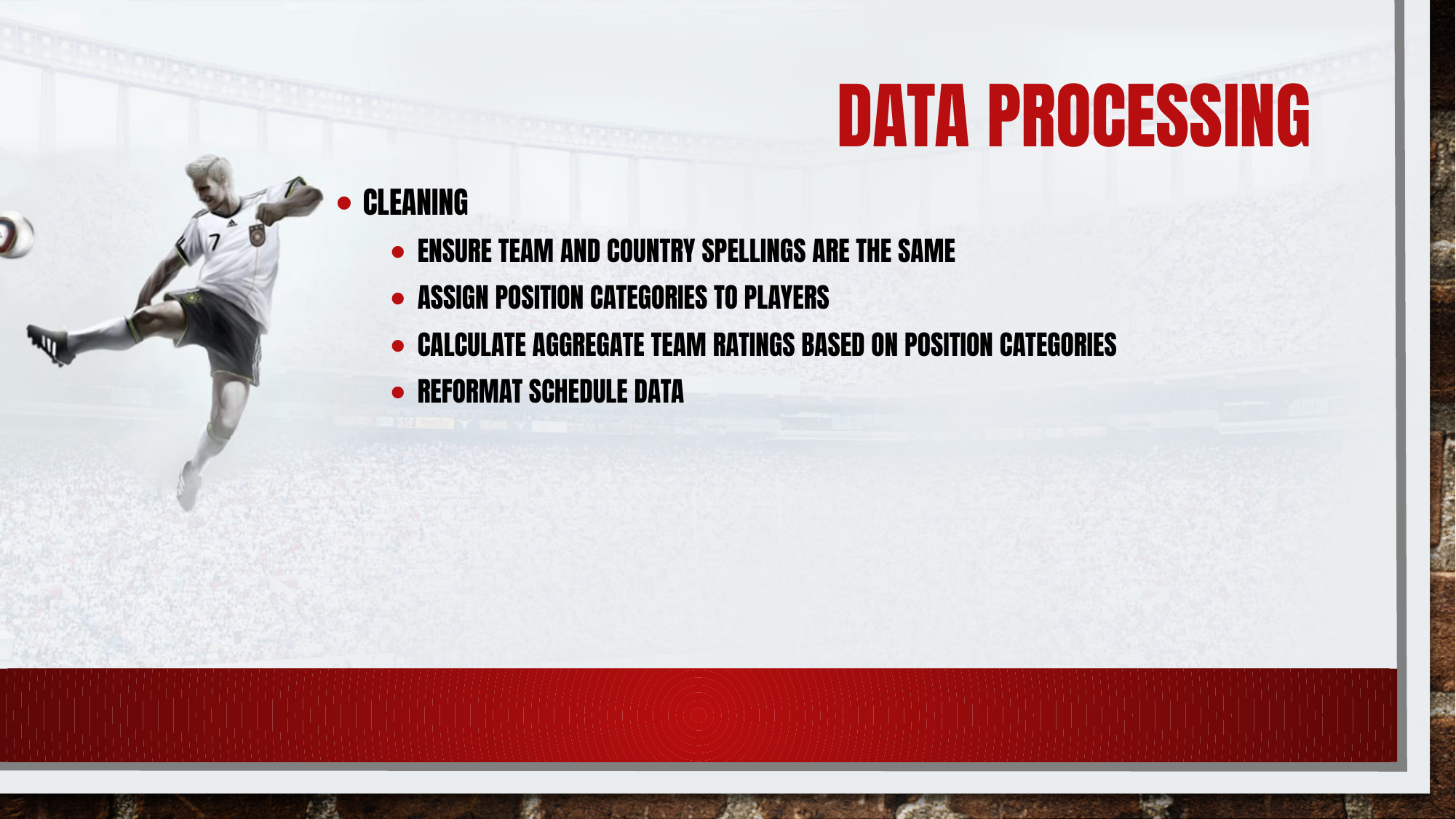

# Data Processing
Cleaning
Ensure team and country spellings are the same
Assign position categories to players
Calculate aggregate team ratings based on position categories
Reformat schedule data